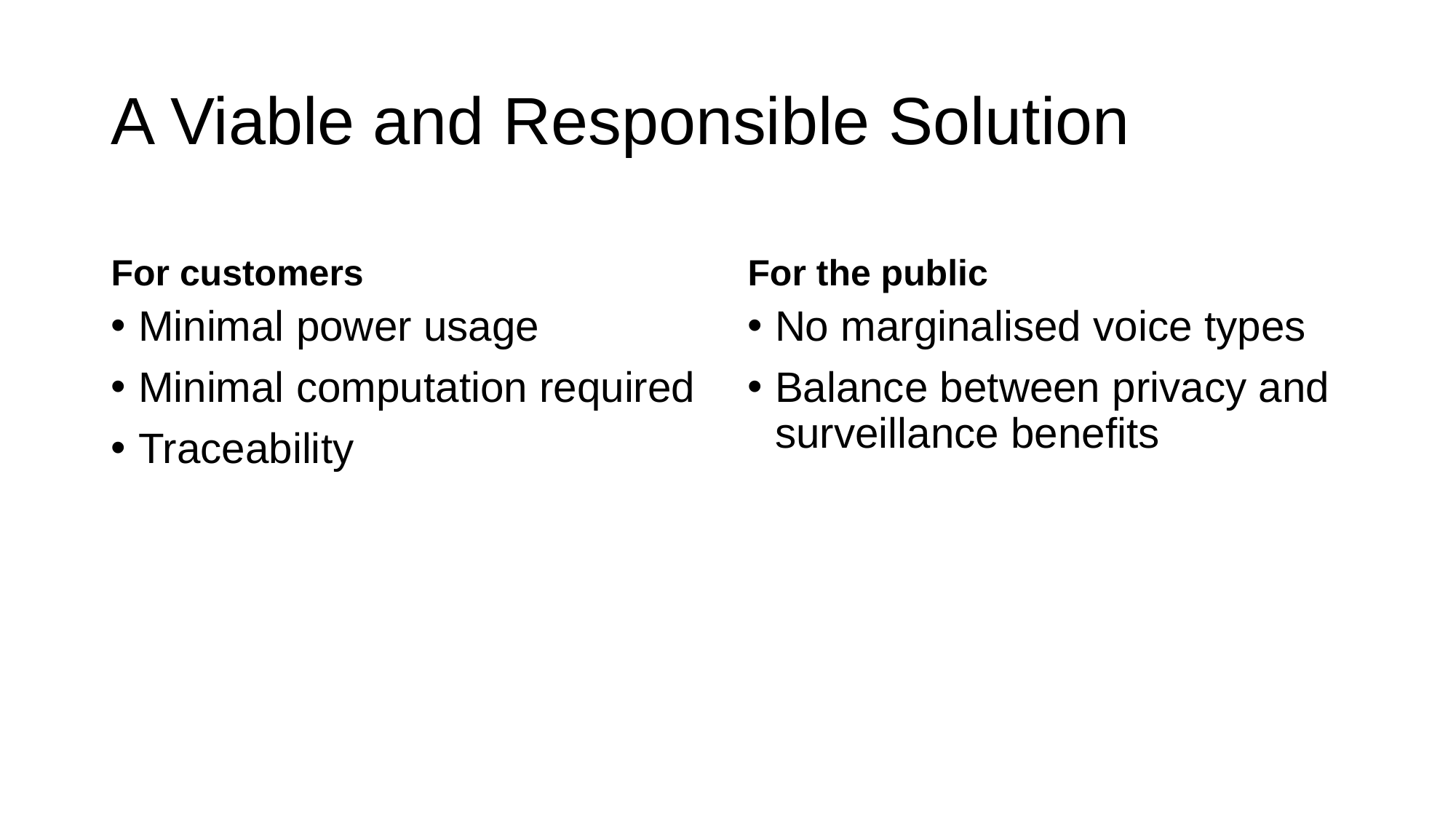

# A Viable and Responsible Solution
For customers
For the public
Minimal power usage
Minimal computation required
Traceability
No marginalised voice types
Balance between privacy and surveillance benefits